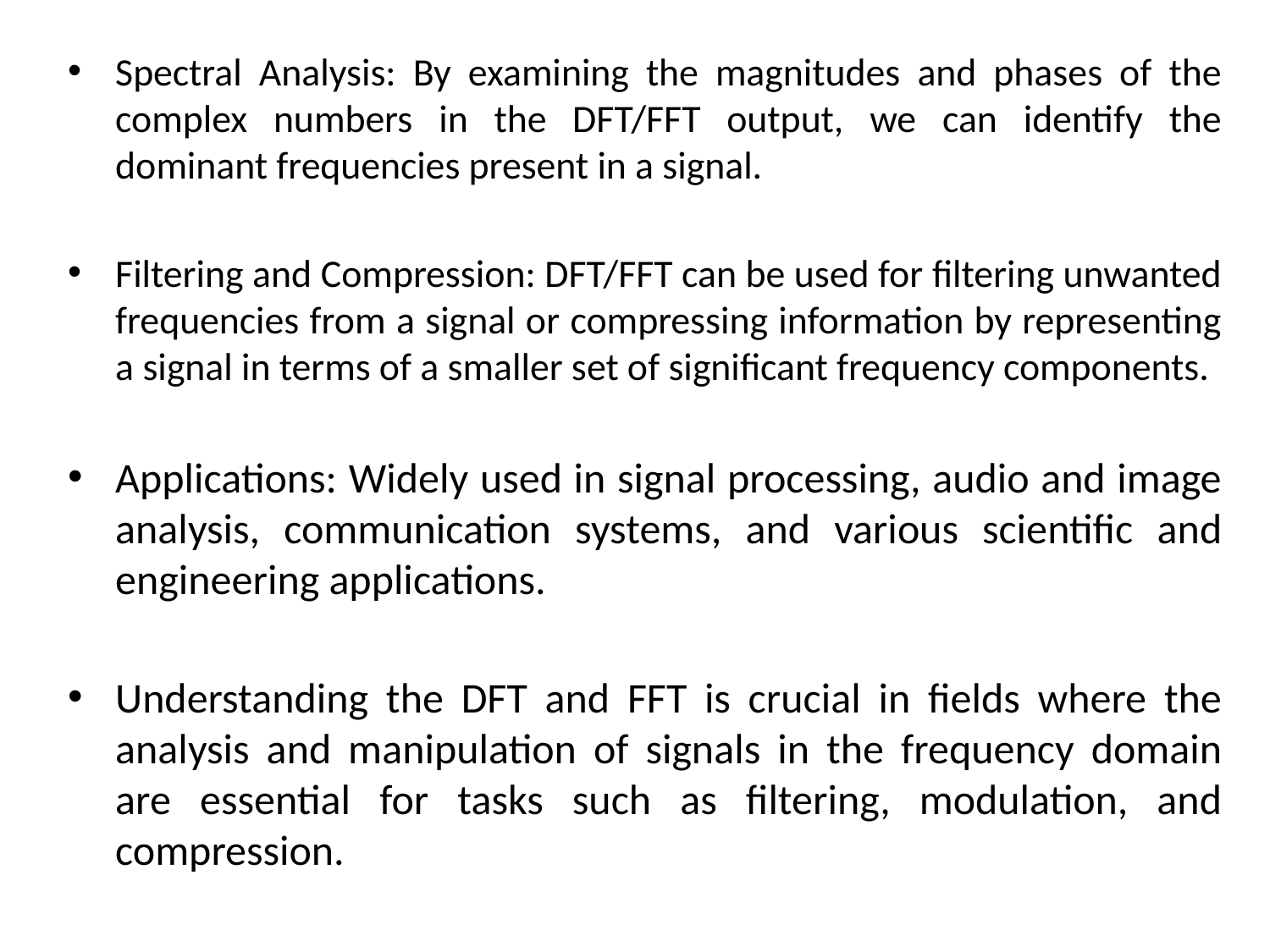

Spectral Analysis: By examining the magnitudes and phases of the complex numbers in the DFT/FFT output, we can identify the dominant frequencies present in a signal.

Filtering and Compression: DFT/FFT can be used for filtering unwanted frequencies from a signal or compressing information by representing a signal in terms of a smaller set of significant frequency components.

Applications: Widely used in signal processing, audio and image analysis, communication systems, and various scientific and engineering applications.

Understanding the DFT and FFT is crucial in fields where the analysis and manipulation of signals in the frequency domain are essential for tasks such as filtering, modulation, and compression.